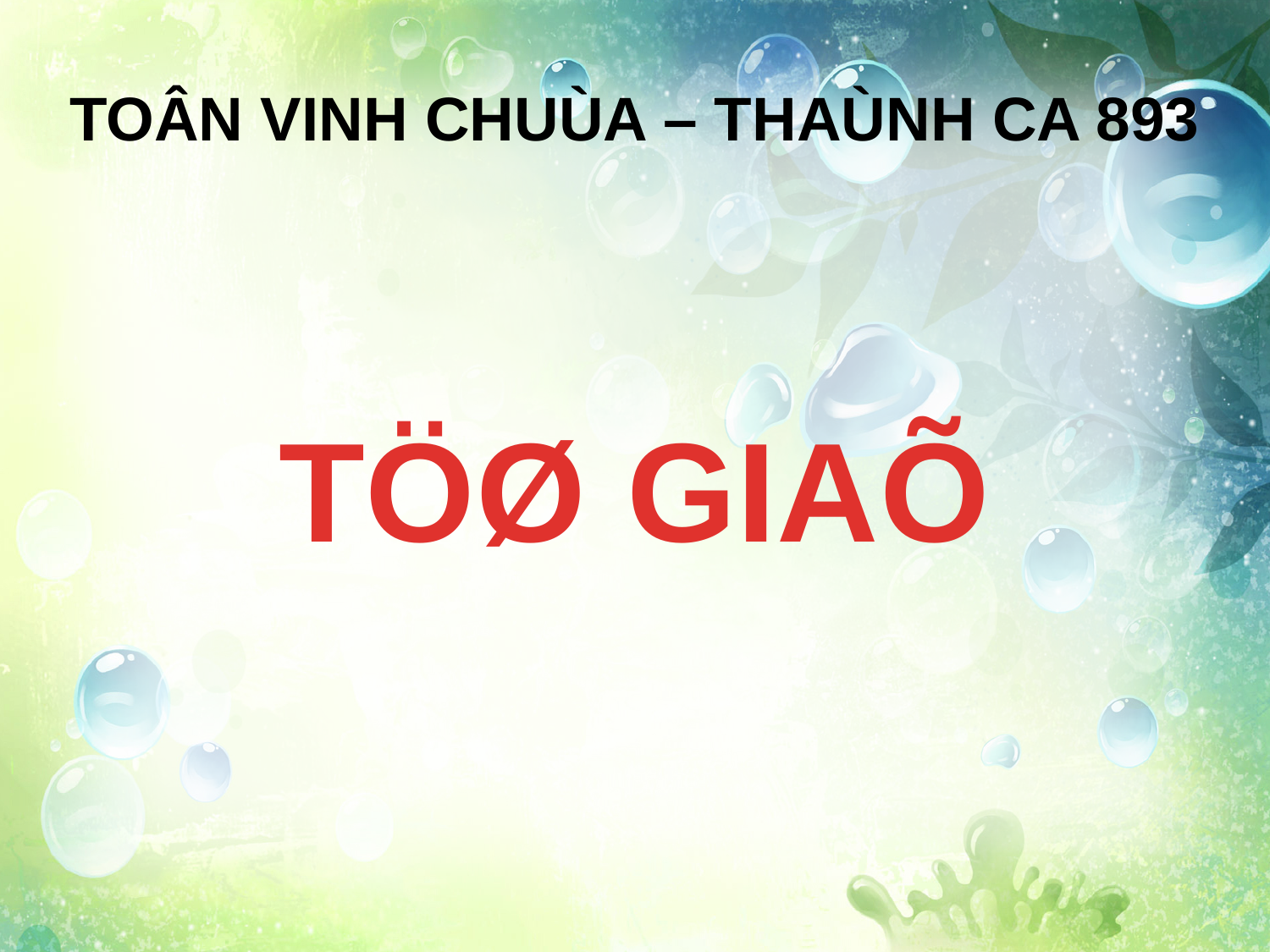

TOÂN VINH CHUÙA – THAÙNH CA 893
TÖØ GIAÕ